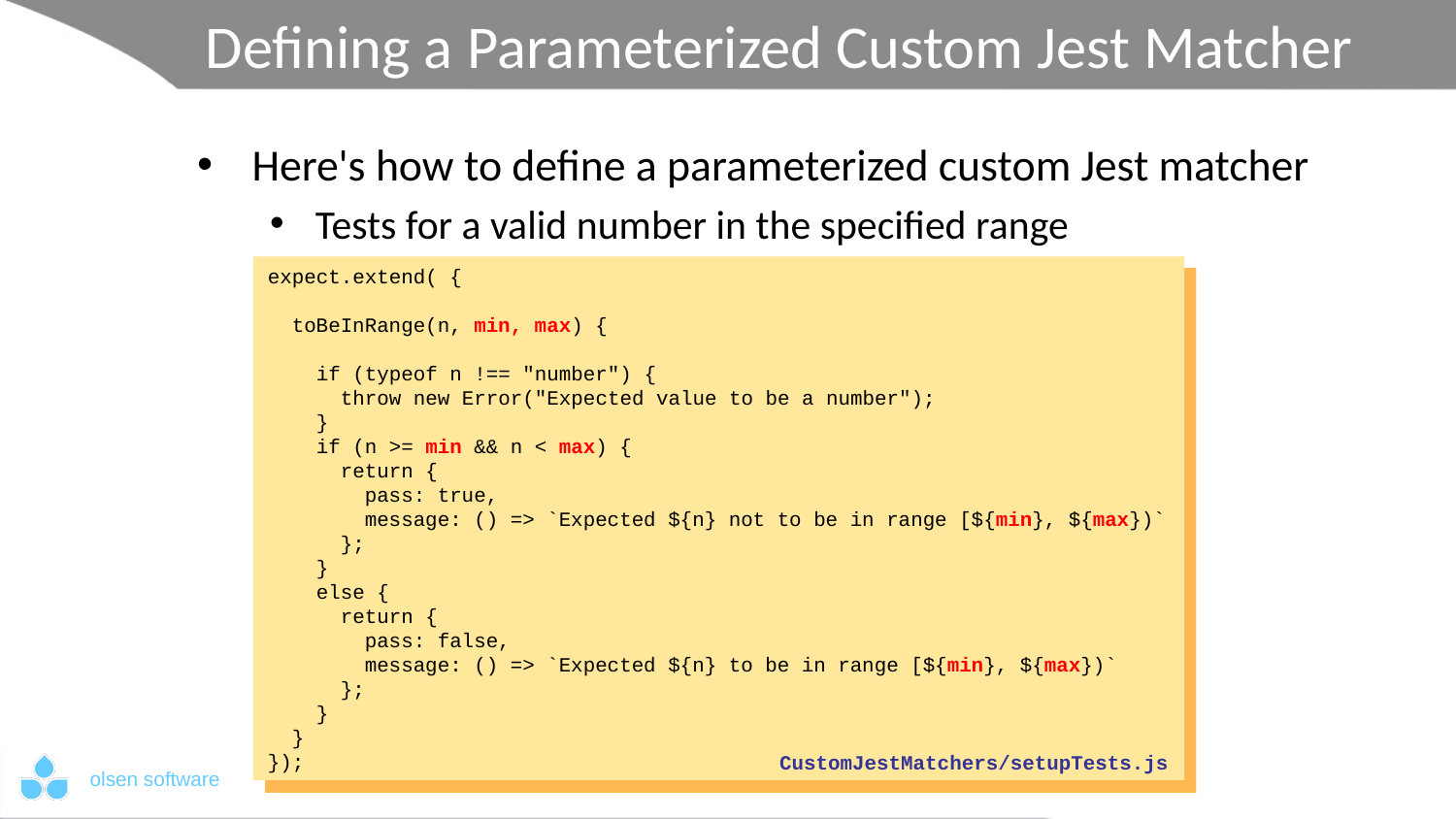

# Defining a Parameterized Custom Jest Matcher
Here's how to define a parameterized custom Jest matcher
Tests for a valid number in the specified range
expect.extend( {

  toBeInRange(n, min, max) {

    if (typeof n !== "number") {
      throw new Error("Expected value to be a number");
    }
    if (n >= min && n < max) {
      return {
        pass: true,
        message: () => `Expected ${n} not to be in range [${min}, ${max})`
      };
    }
    else {
      return {
        pass: false,
        message: () => `Expected ${n} to be in range [${min}, ${max})`
      };
    }
  }
});
CustomJestMatchers/setupTests.js